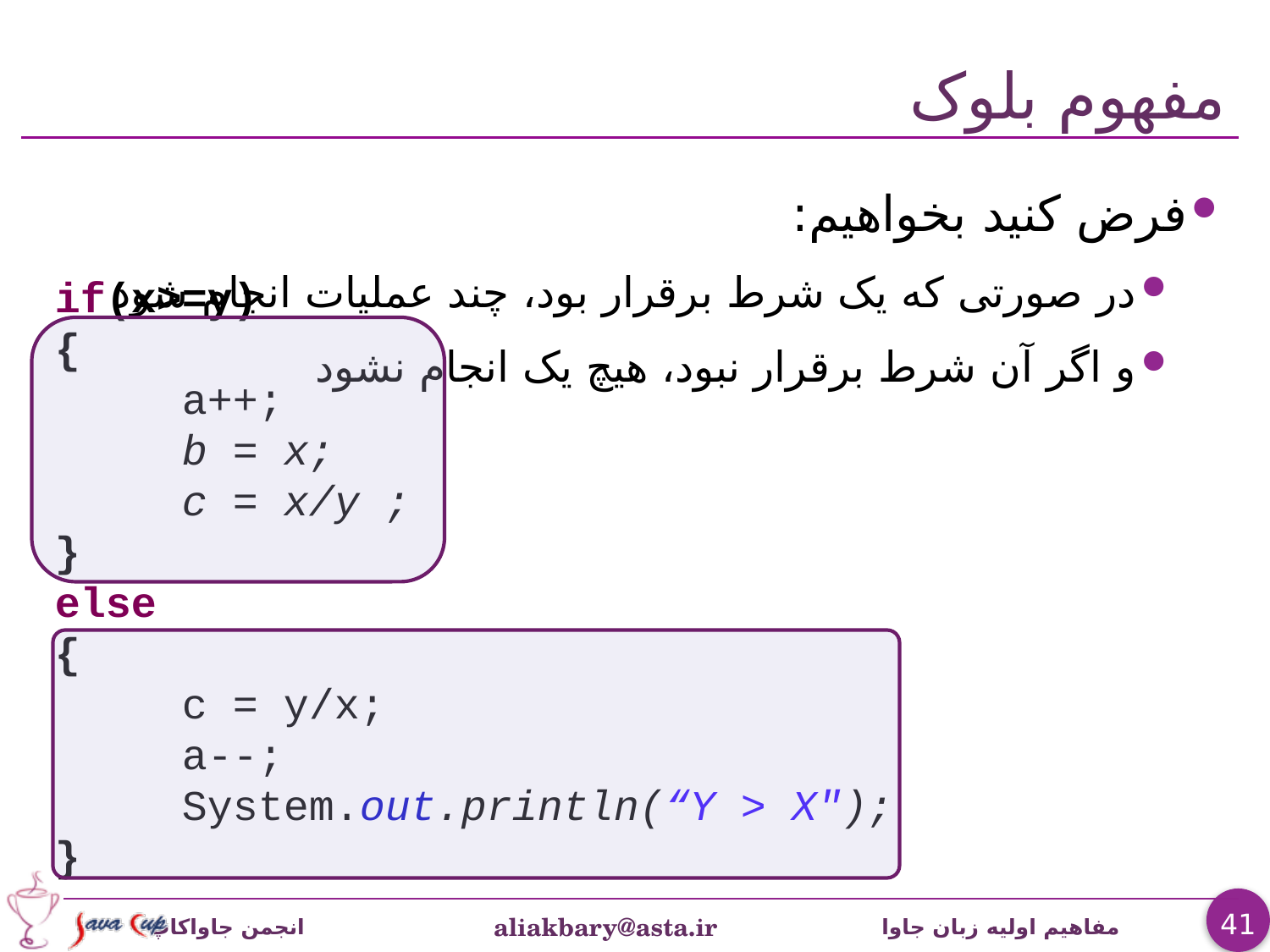

# مفهوم بلوک
فرض کنيد بخواهيم:
در صورتی که يک شرط برقرار بود، چند عمليات انجام شود
و اگر آن شرط برقرار نبود، هيچ يک انجام نشود
if(x>=y)
{
	a++;
	b = x;
	c = x/y ;
}
else
{
	c = y/x;
	a--;
	System.out.println(“Y > X");
}